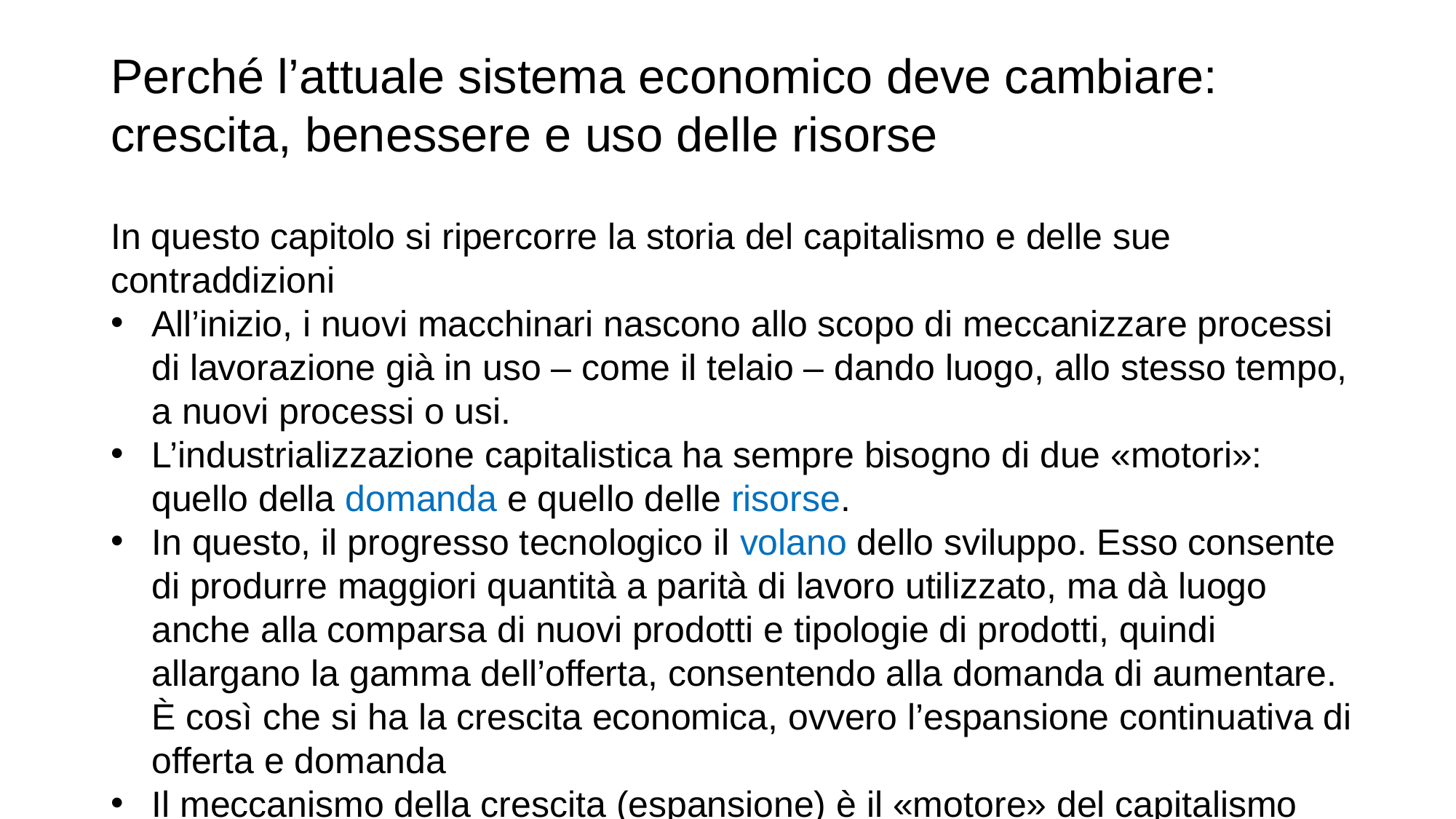

# Perché l’attuale sistema economico deve cambiare: crescita, benessere e uso delle risorse
In questo capitolo si ripercorre la storia del capitalismo e delle sue contraddizioni
All’inizio, i nuovi macchinari nascono allo scopo di meccanizzare processi di lavorazione già in uso – come il telaio – dando luogo, allo stesso tempo, a nuovi processi o usi.
L’industrializzazione capitalistica ha sempre bisogno di due «motori»: quello della domanda e quello delle risorse.
In questo, il progresso tecnologico il volano dello sviluppo. Esso consente di produrre maggiori quantità a parità di lavoro utilizzato, ma dà luogo anche alla comparsa di nuovi prodotti e tipologie di prodotti, quindi allargano la gamma dell’offerta, consentendo alla domanda di aumentare. È così che si ha la crescita economica, ovvero l’espansione continuativa di offerta e domanda
Il meccanismo della crescita (espansione) è il «motore» del capitalismo